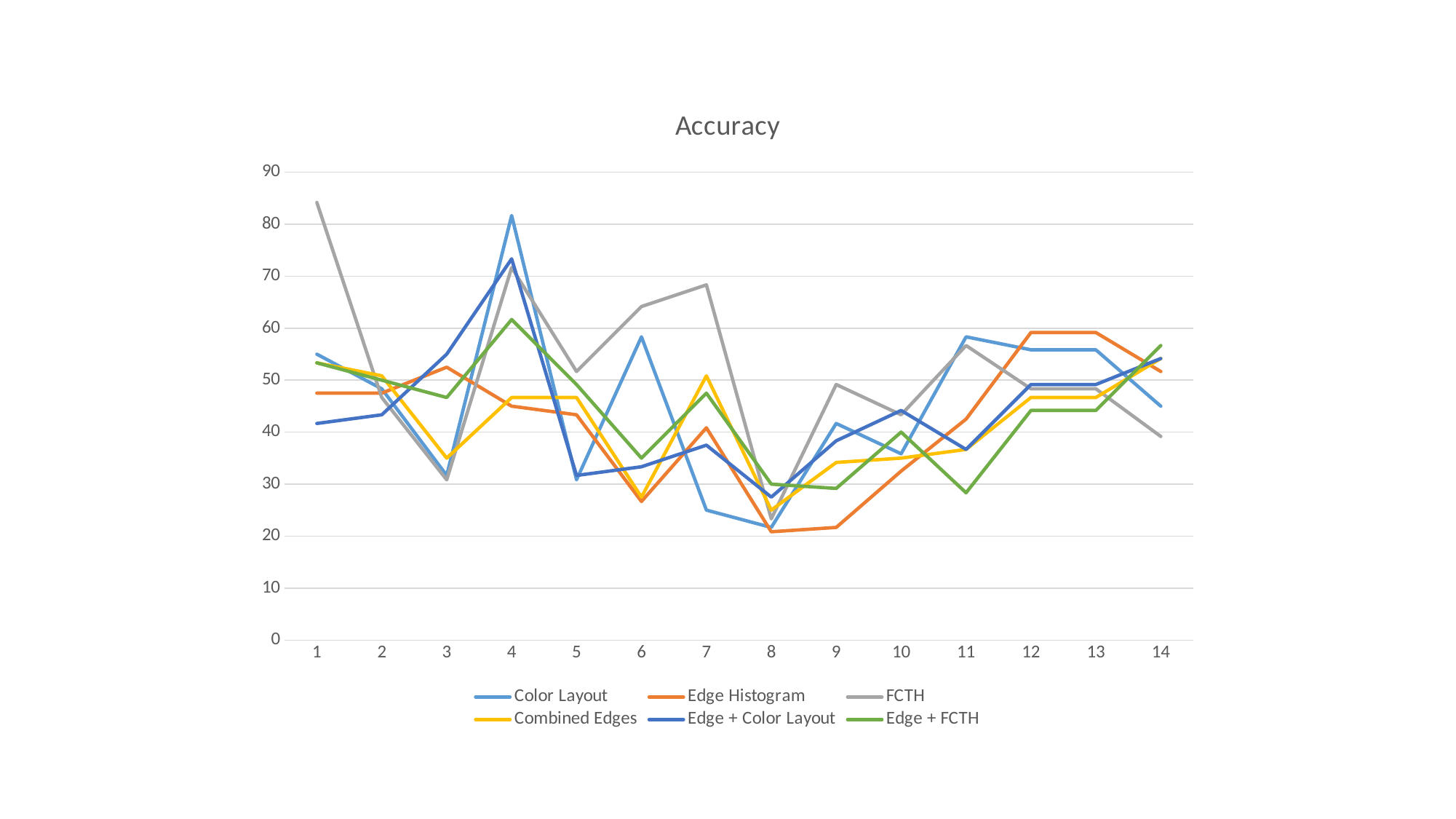

### Chart: Accuracy

| Category | Color Layout | Edge Histogram | FCTH | Combined Edges | Edge + Color Layout | Edge + FCTH |
|---|---|---|---|---|---|---|
| 1 | 55.000000000000014 | 47.49999999999999 | 84.16666666666666 | 53.33333333333333 | 41.666666666666664 | 53.333333333333336 |
| 2 | 48.33333333333333 | 47.49999999999999 | 46.666666666666664 | 50.83333333333333 | 43.33333333333334 | 49.99999999999999 |
| 3 | 31.666666666666664 | 52.499999999999986 | 30.833333333333332 | 35.0 | 55.0 | 46.666666666666664 |
| 4 | 81.66666666666669 | 45.0 | 71.66666666666667 | 46.666666666666664 | 73.33333333333334 | 61.666666666666664 |
| 5 | 30.833333333333332 | 43.33333333333333 | 51.66666666666667 | 46.66666666666666 | 31.666666666666675 | 49.16666666666666 |
| 6 | 58.33333333333333 | 26.666666666666664 | 64.16666666666667 | 27.499999999999993 | 33.333333333333336 | 34.99999999999999 |
| 7 | 24.999999999999996 | 40.83333333333333 | 68.33333333333334 | 50.833333333333336 | 37.5 | 47.5 |
| 8 | 21.666666666666668 | 20.833333333333336 | 23.333333333333336 | 24.999999999999996 | 27.499999999999993 | 29.999999999999993 |
| 9 | 41.666666666666664 | 21.666666666666668 | 49.16666666666667 | 34.166666666666664 | 38.33333333333333 | 29.166666666666668 |
| 10 | 35.833333333333336 | 32.5 | 43.333333333333336 | 34.99999999999999 | 44.16666666666667 | 39.99999999999999 |
| 11 | 58.333333333333336 | 42.5 | 56.66666666666667 | 36.66666666666667 | 36.66666666666666 | 28.333333333333336 |
| 12 | 55.83333333333333 | 59.16666666666665 | 48.33333333333333 | 46.66666666666667 | 49.16666666666667 | 44.16666666666667 |
| 13 | 55.83333333333333 | 59.16666666666665 | 48.33333333333333 | 46.66666666666667 | 49.16666666666667 | 44.16666666666667 |
| 14 | 45.0 | 51.666666666666664 | 39.16666666666667 | 54.166666666666664 | 54.16666666666667 | 56.666666666666664 |